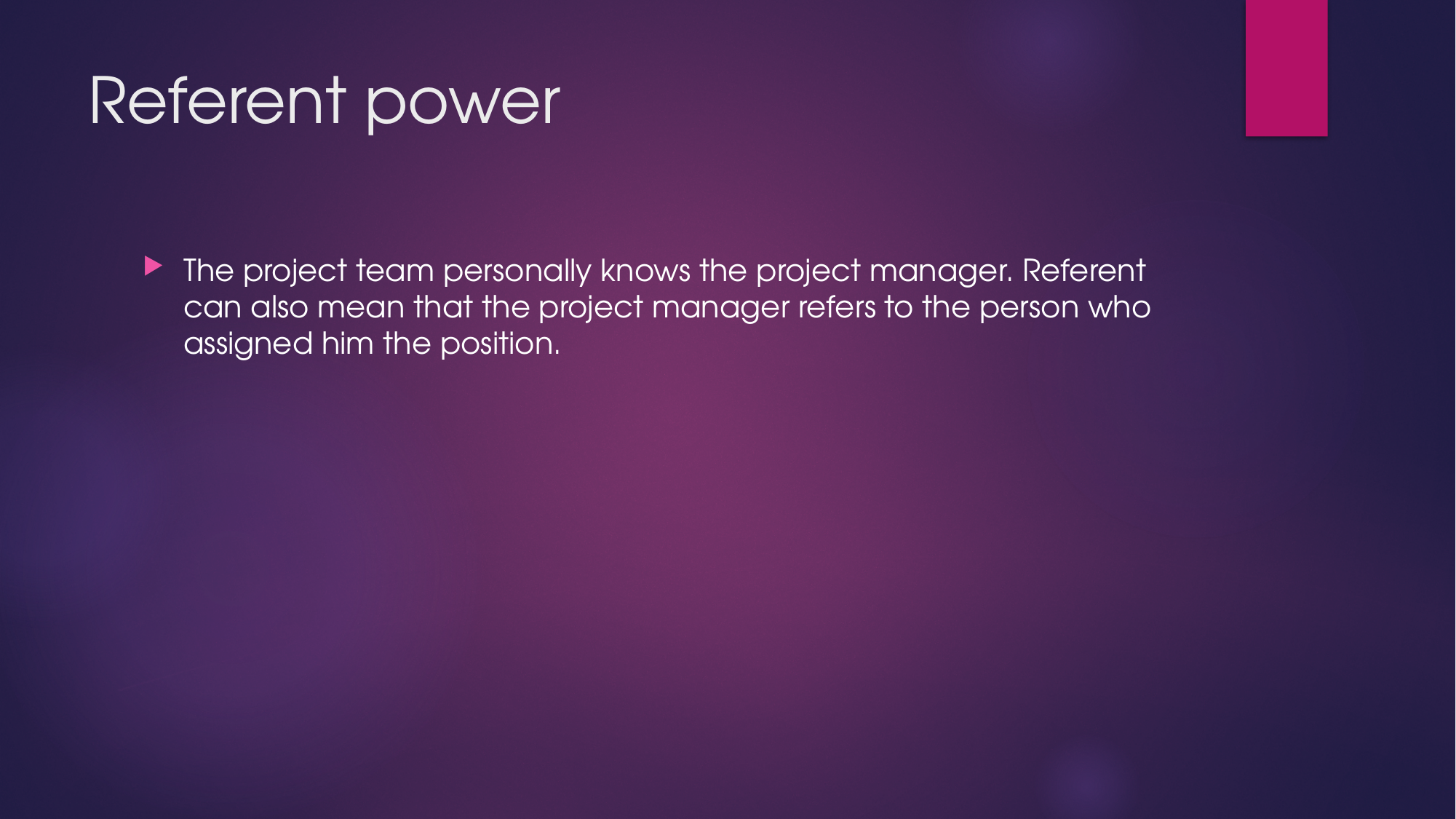

# Referent power
The project team personally knows the project manager. Referent can also mean that the project manager refers to the person who assigned him the position.